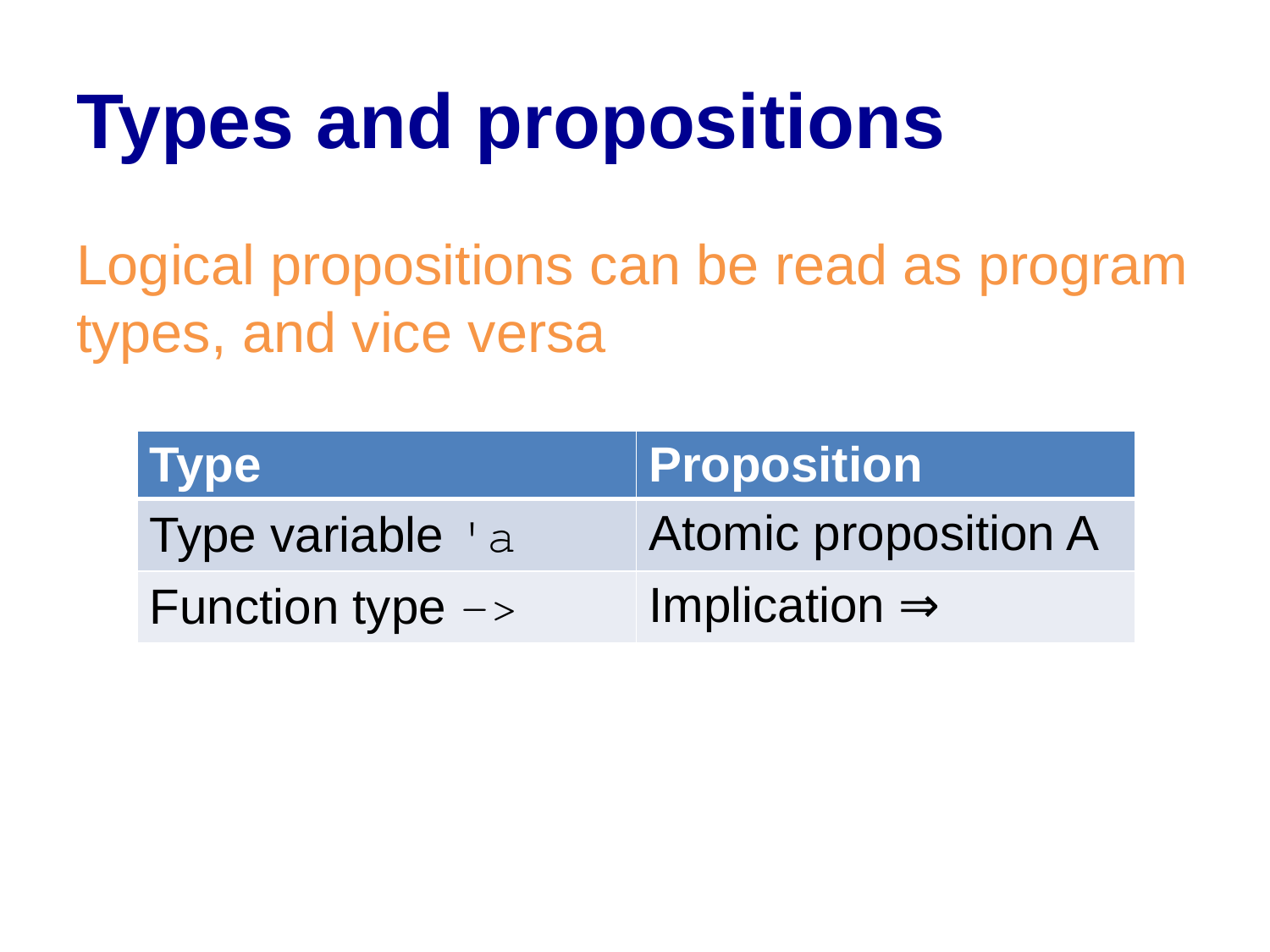

# Types and propositions
Logical propositions can be read as program types, and vice versa

| Type | Proposition |
| --- | --- |
| Type variable 'a | Atomic proposition A |
| Function type -> | Implication ⇒ |